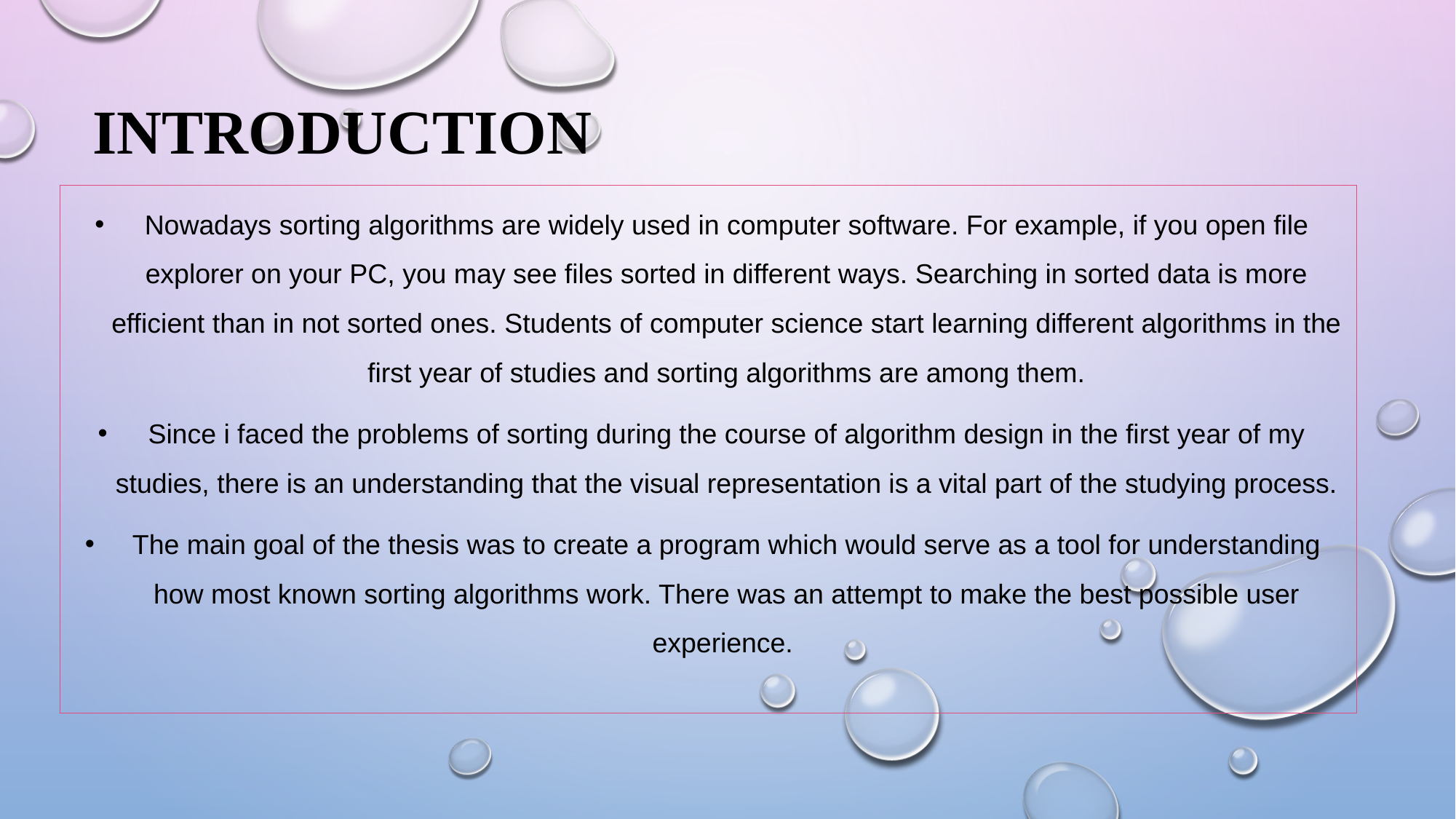

# INTRODUCTION
Nowadays sorting algorithms are widely used in computer software. For example, if you open file explorer on your PC, you may see files sorted in different ways. Searching in sorted data is more efficient than in not sorted ones. Students of computer science start learning different algorithms in the first year of studies and sorting algorithms are among them.
Since i faced the problems of sorting during the course of algorithm design in the first year of my studies, there is an understanding that the visual representation is a vital part of the studying process.
The main goal of the thesis was to create a program which would serve as a tool for understanding how most known sorting algorithms work. There was an attempt to make the best possible user experience.